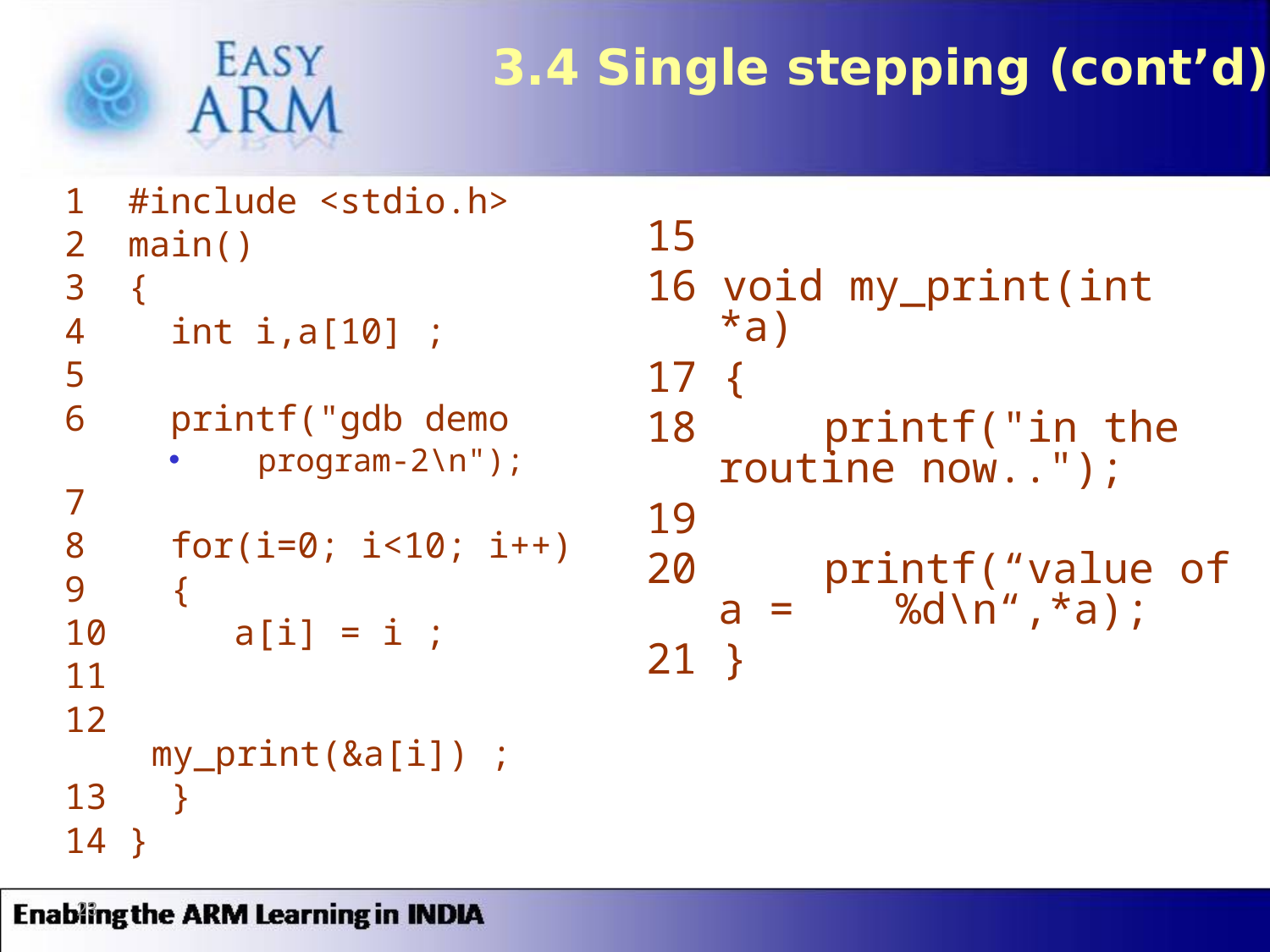

# 3.4 Single stepping (cont’d)

1  #include <stdio.h>
2  main()
3  {
4    int i,a[10] ;
5
6    printf("gdb demo
   program-2\n");
7
8    for(i=0; i<10; i++)
9    {
10      a[i] = i ;
11
12      my_print(&a[i]) ;
13   }
14 }

15
16 void my_print(int *a)
17 {
18     printf("in the routine now..");
19
20     printf(“value of a =    %d\n“,*a);
21 }

23